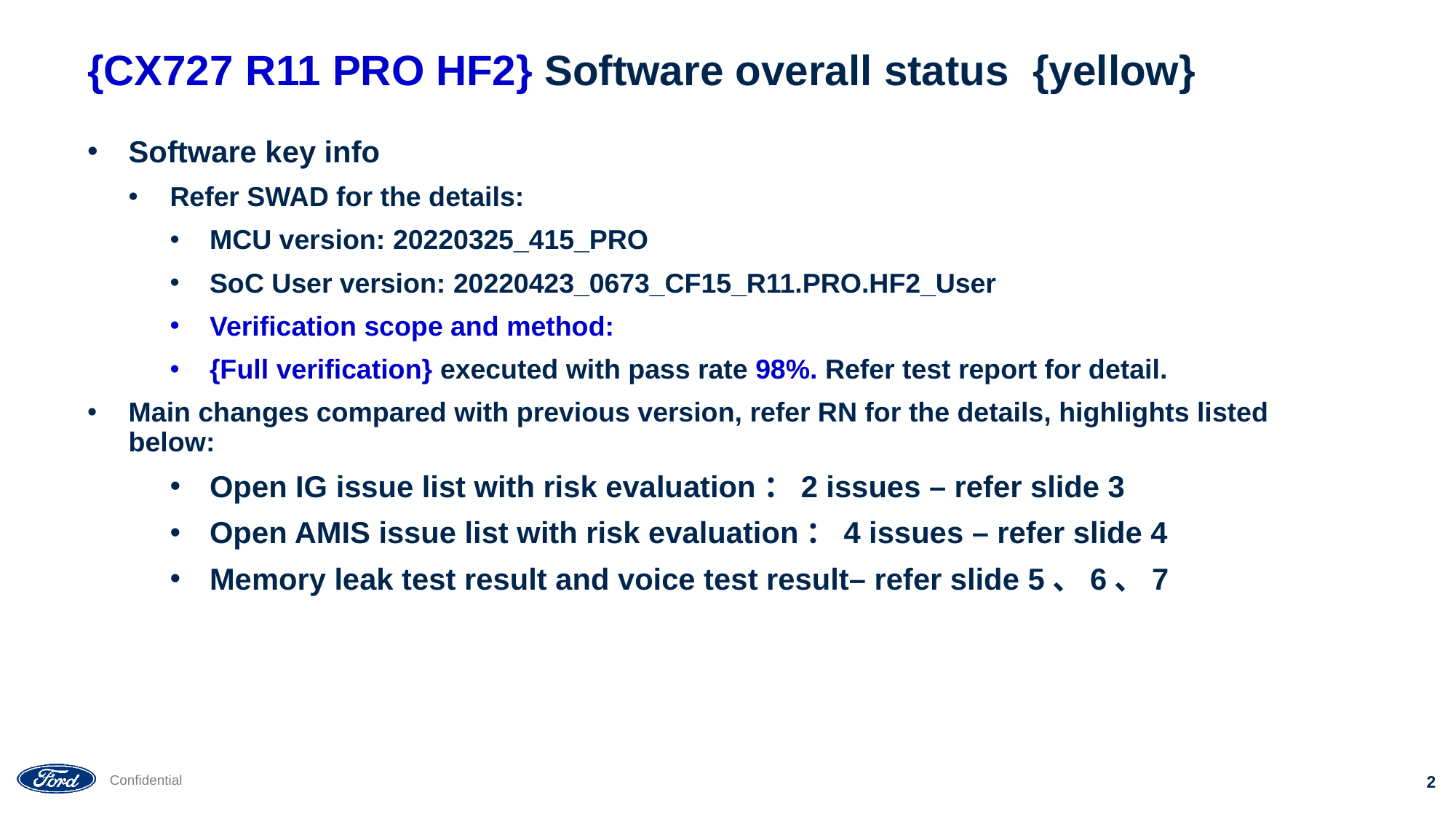

# {CX727 R11 PRO HF2} Software overall status  {yellow}
Software key info
Refer SWAD for the details:
MCU version: 20220325_415_PRO
SoC User version: 20220423_0673_CF15_R11.PRO.HF2_User
Verification scope and method:
{Full verification} executed with pass rate 98%. Refer test report for detail.
Main changes compared with previous version, refer RN for the details, highlights listed below:
Open IG issue list with risk evaluation：2 issues – refer slide 3
Open AMIS issue list with risk evaluation：4 issues – refer slide 4
Memory leak test result and voice test result– refer slide 5、6、7